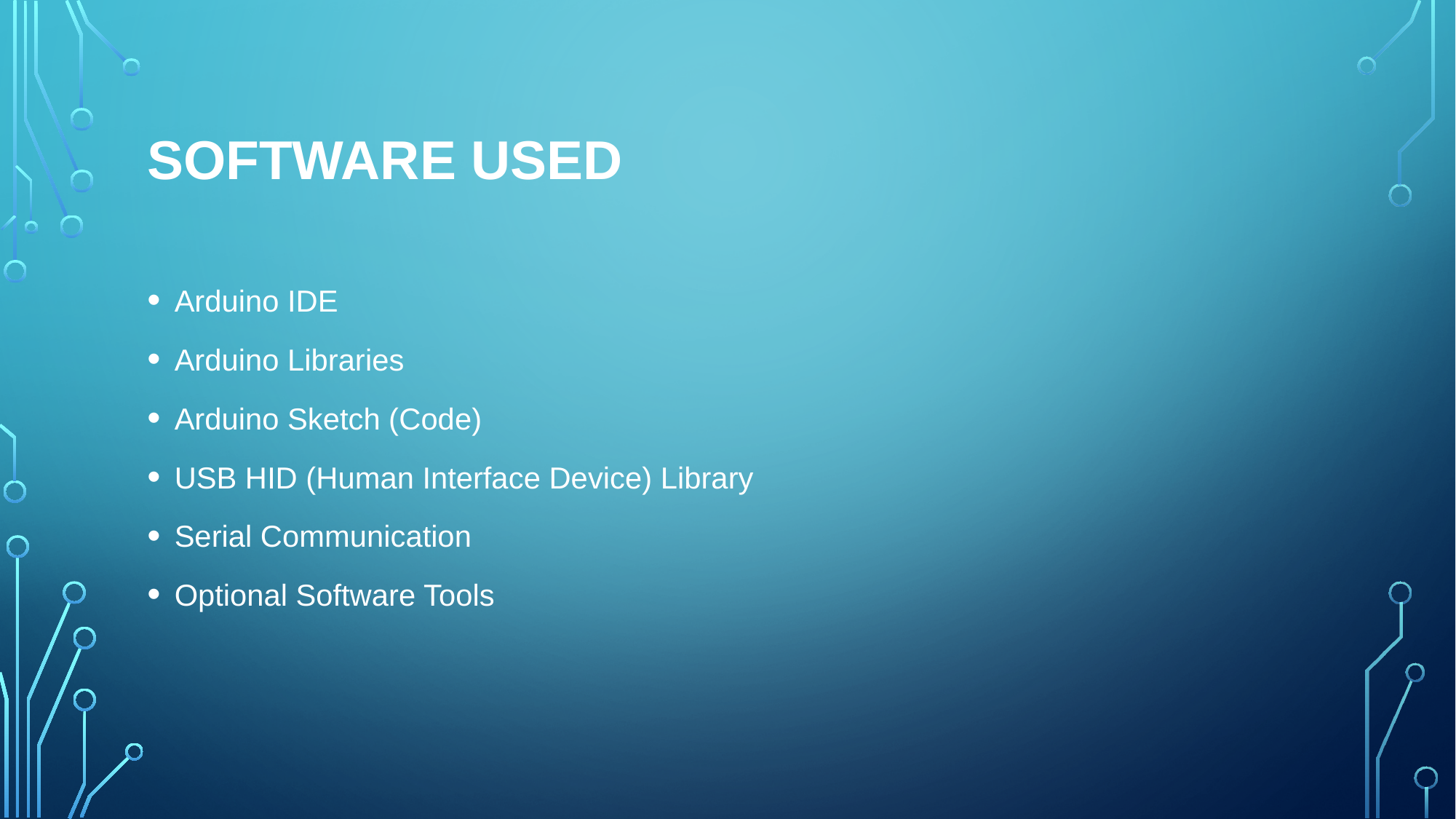

# Software Used
Arduino IDE
Arduino Libraries
Arduino Sketch (Code)
USB HID (Human Interface Device) Library
Serial Communication
Optional Software Tools